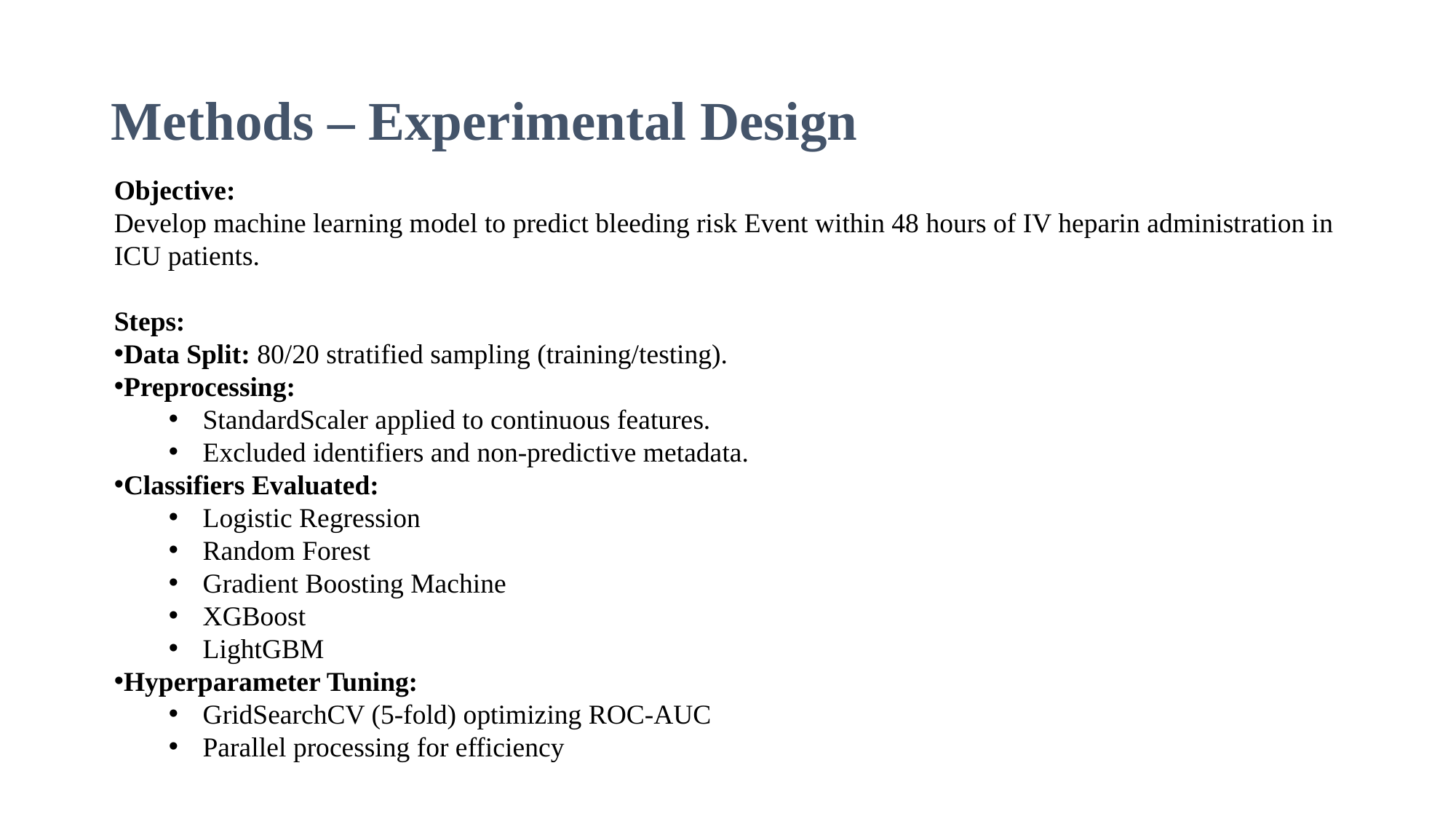

# Methods – Experimental Design
Objective:
Develop machine learning model to predict bleeding risk Event within 48 hours of IV heparin administration in ICU patients.

Steps:
Data Split: 80/20 stratified sampling (training/testing).
Preprocessing:
StandardScaler applied to continuous features.
Excluded identifiers and non-predictive metadata.
Classifiers Evaluated:
Logistic Regression
Random Forest
Gradient Boosting Machine
XGBoost
LightGBM
Hyperparameter Tuning:
GridSearchCV (5-fold) optimizing ROC-AUC
Parallel processing for efficiency
16